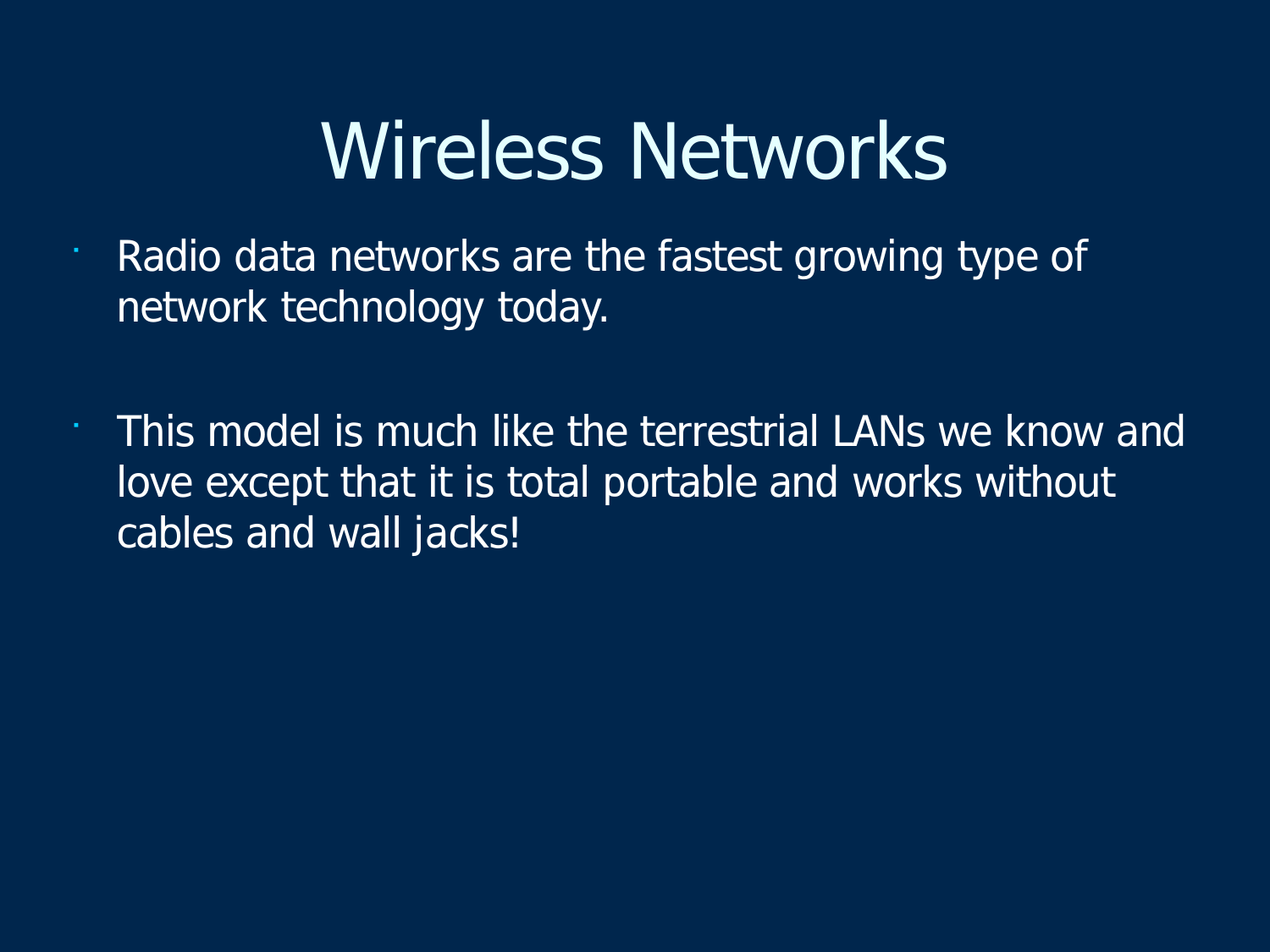

Wireless Networks
Radio data networks are the fastest growing type of network technology today.

This model is much like the terrestrial LANs we know and love except that it is total portable and works without cables and wall jacks!